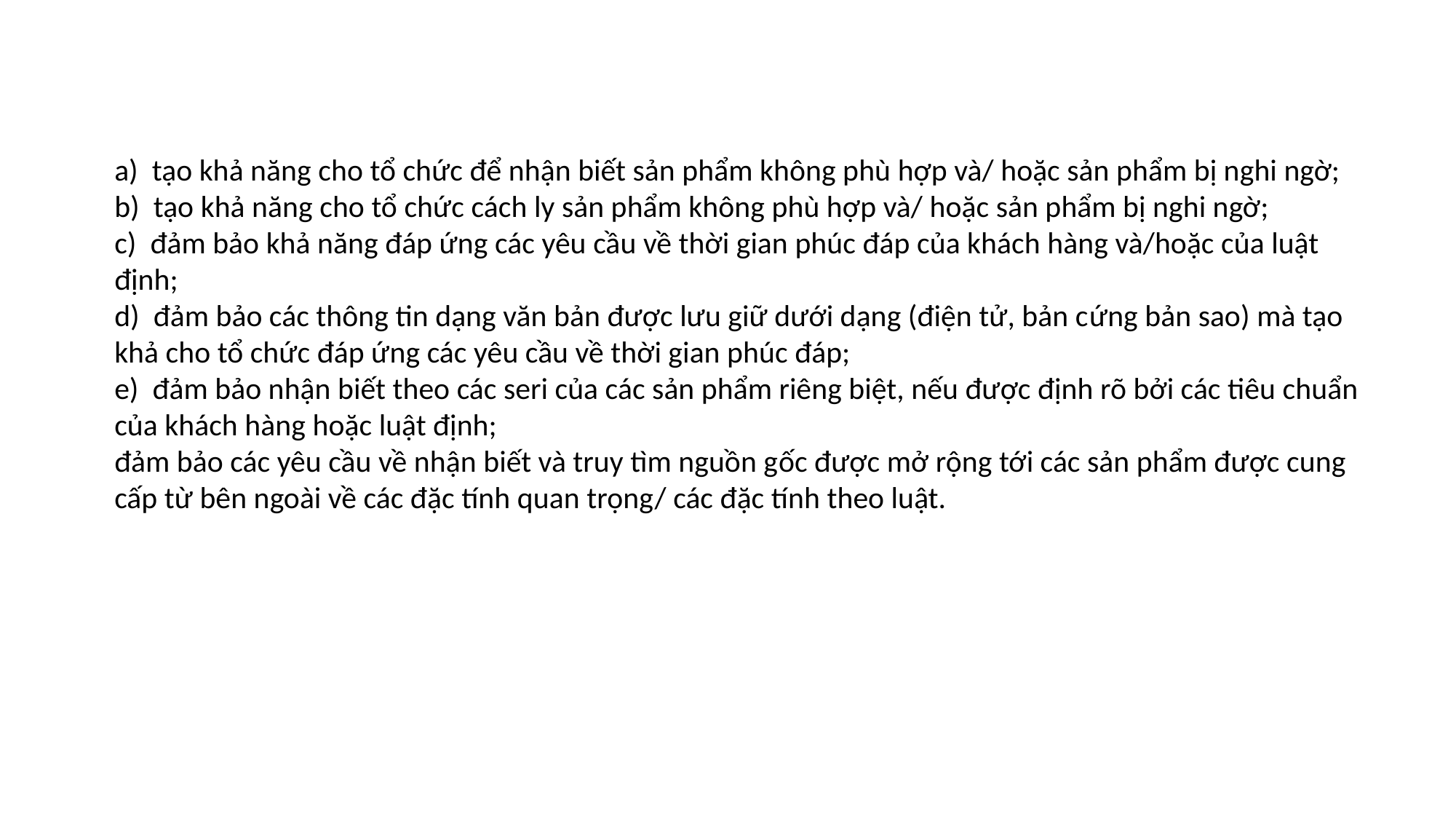

a)  tạo khả năng cho tổ chức để nhận biết sản phẩm không phù hợp và/ hoặc sản phẩm bị nghi ngờ;
b)  tạo khả năng cho tổ chức cách ly sản phẩm không phù hợp và/ hoặc sản phẩm bị nghi ngờ;
c)  đảm bảo khả năng đáp ứng các yêu cầu về thời gian phúc đáp của khách hàng và/hoặc của luật định;
d)  đảm bảo các thông tin dạng văn bản được lưu giữ dưới dạng (điện tử, bản cứng bản sao) mà tạo khả cho tổ chức đáp ứng các yêu cầu về thời gian phúc đáp;
e)  đảm bảo nhận biết theo các seri của các sản phẩm riêng biệt, nếu được định rõ bởi các tiêu chuẩn của khách hàng hoặc luật định;
đảm bảo các yêu cầu về nhận biết và truy tìm nguồn gốc được mở rộng tới các sản phẩm được cung cấp từ bên ngoài về các đặc tính quan trọng/ các đặc tính theo luật.